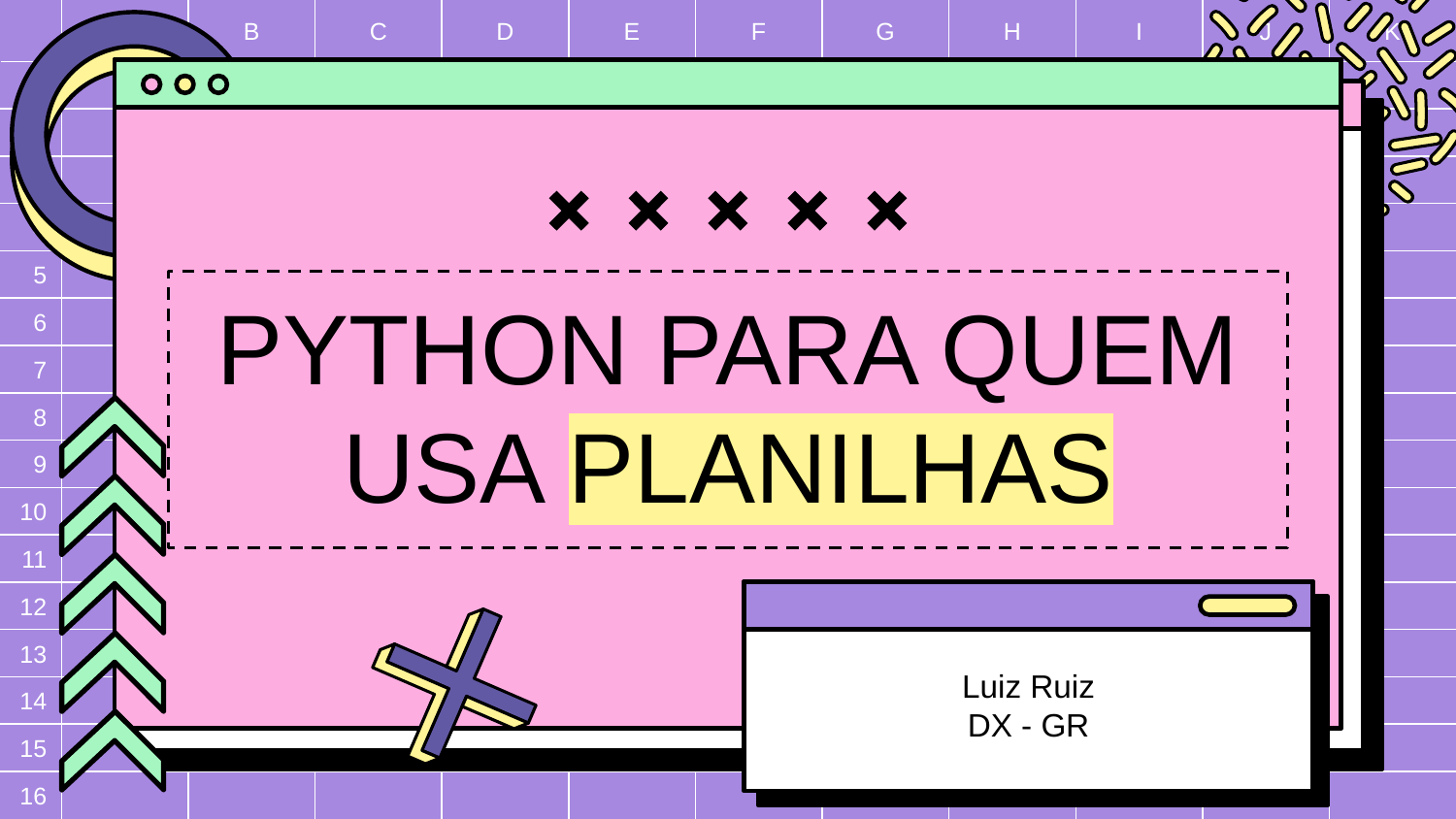

# PYTHON PARA QUEM USA PLANILHAS

Luiz Ruiz
DX - GR